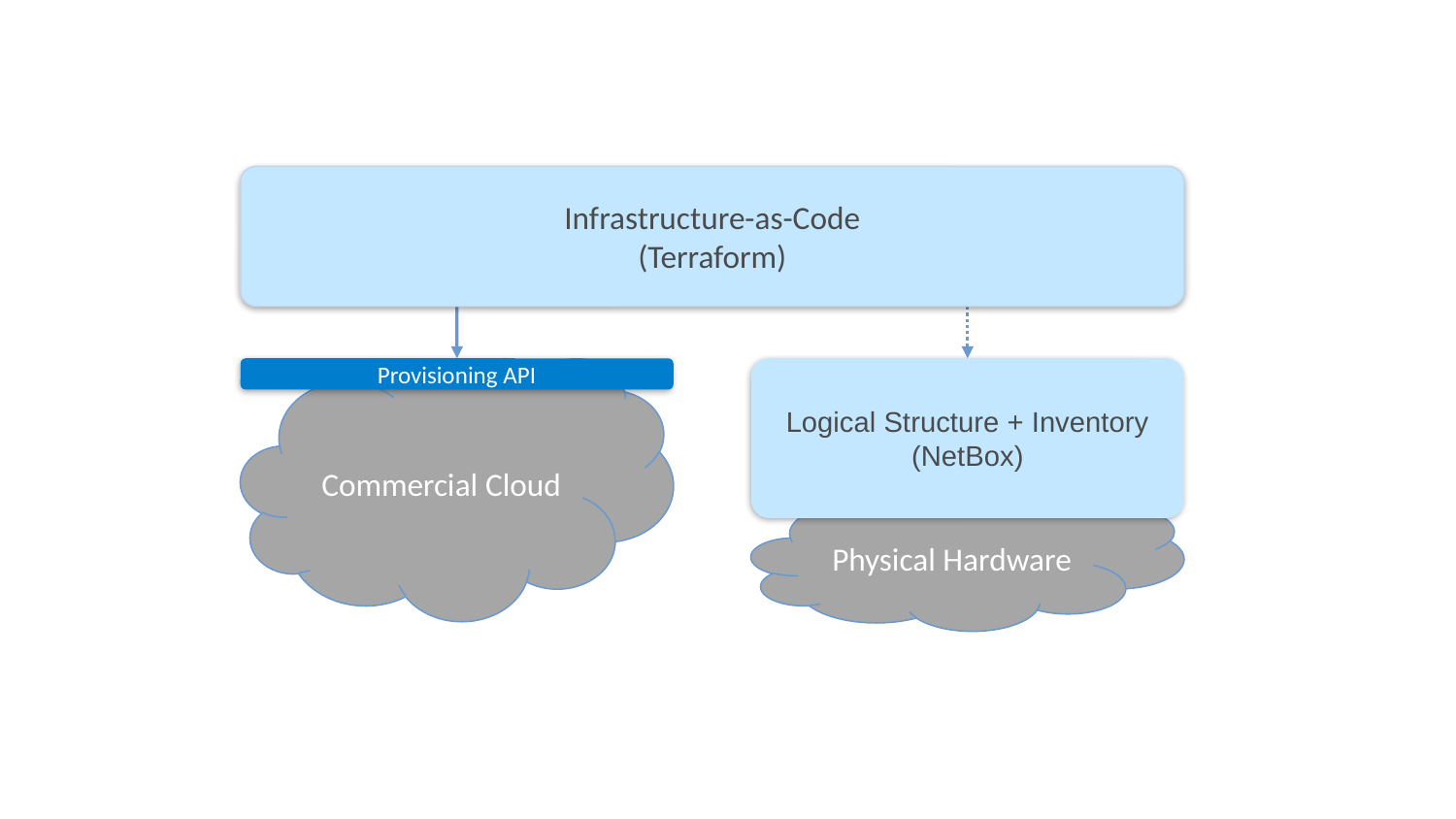

Infrastructure-as-Code
(Terraform)
Commercial Cloud
Provisioning API
Logical Structure + Inventory
(NetBox)
Physical Hardware